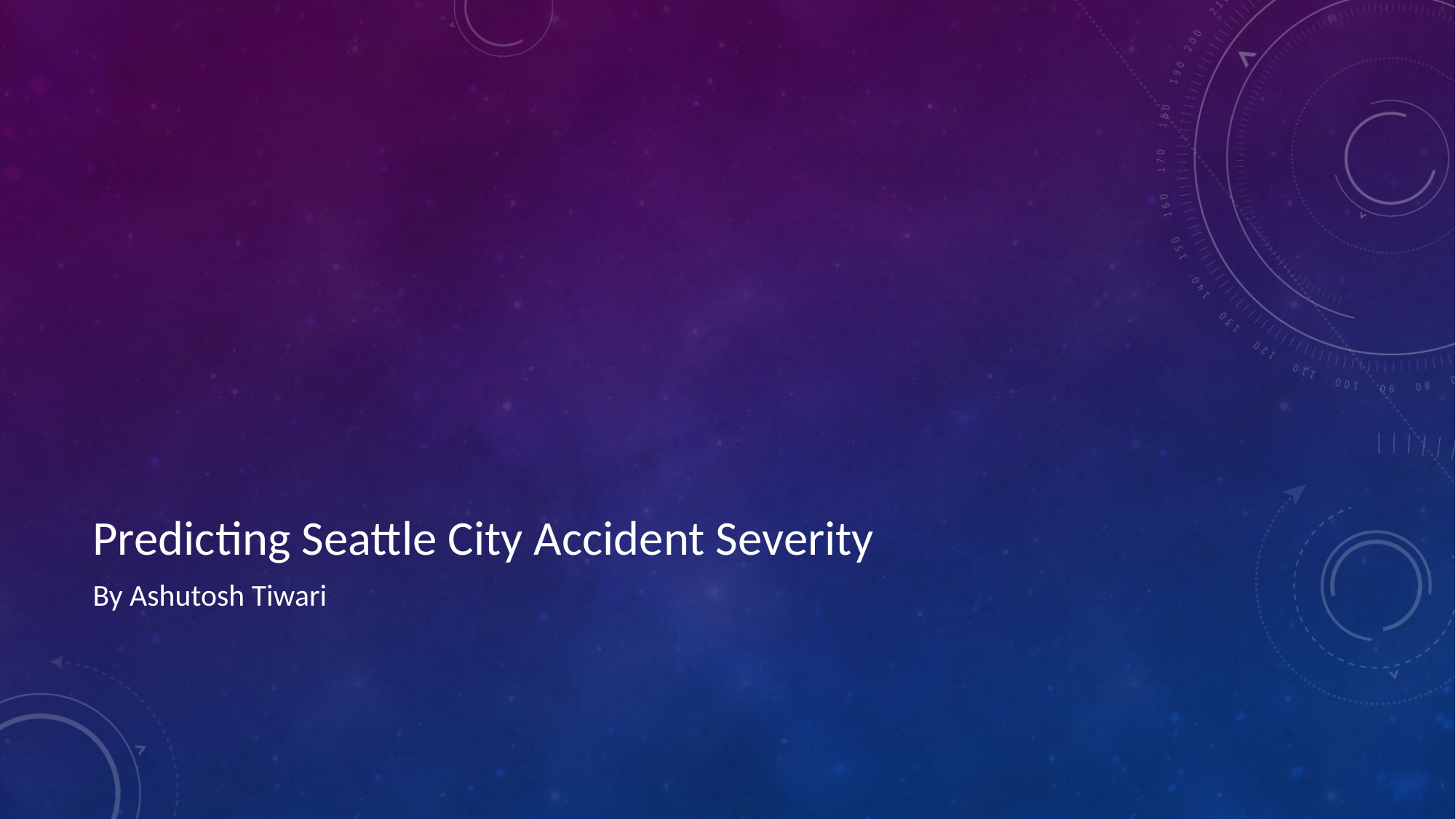

# Predicting Seattle City Accident Severity
By Ashutosh Tiwari